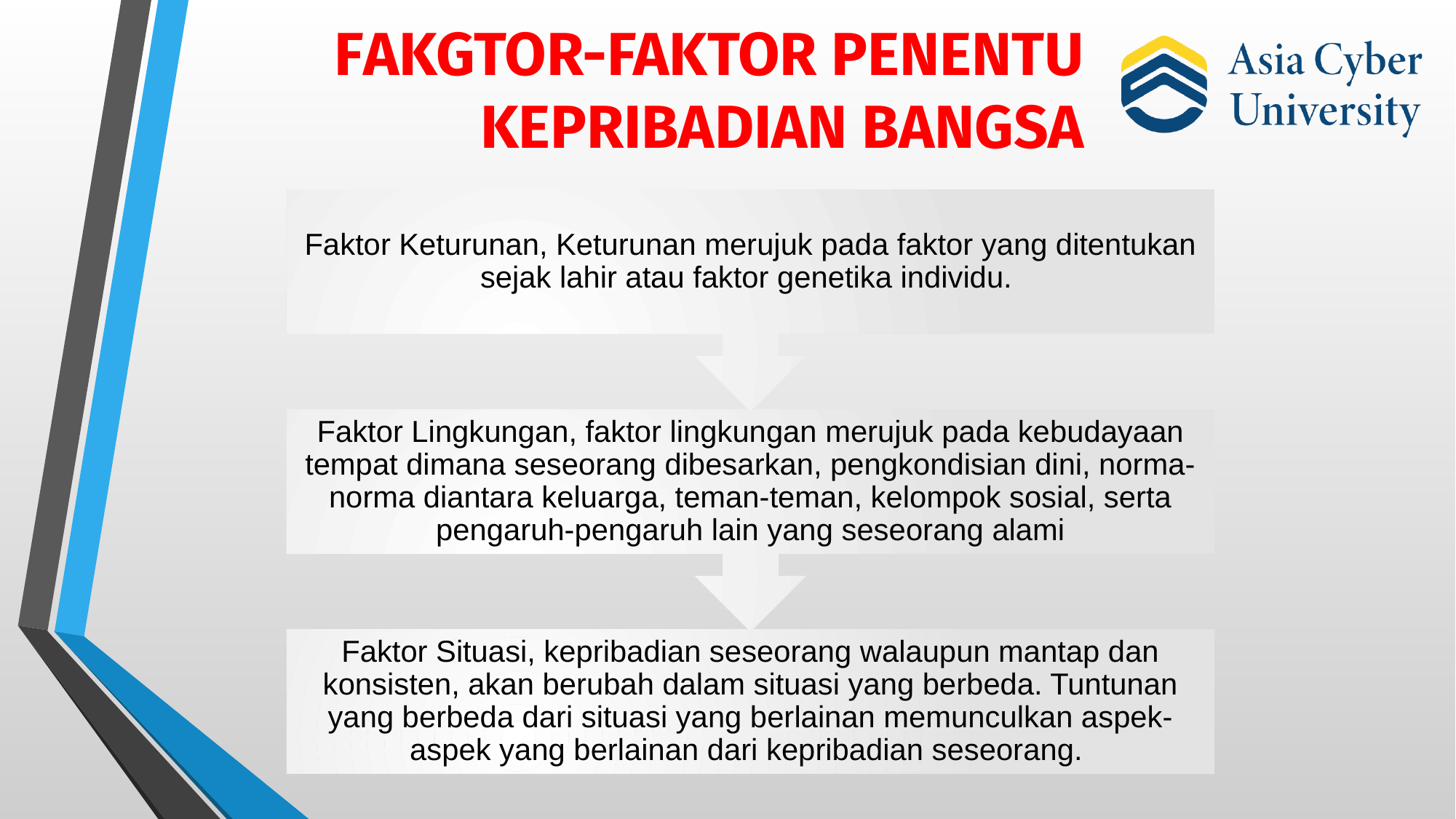

Fakgtor-faktor Penentu Kepribadian Bangsa
Faktor Situasi, kepribadian seseorang walaupun mantap dan konsisten, akan berubah dalam situasi yang berbeda. Tuntunan yang berbeda dari situasi yang berlainan memunculkan aspek-aspek yang berlainan dari kepribadian seseorang.
Faktor Lingkungan, faktor lingkungan merujuk pada kebudayaan tempat dimana seseorang dibesarkan, pengkondisian dini, norma-norma diantara keluarga, teman-teman, kelompok sosial, serta pengaruh-pengaruh lain yang seseorang alami
Faktor Keturunan, Keturunan merujuk pada faktor yang ditentukan sejak lahir atau faktor genetika individu.